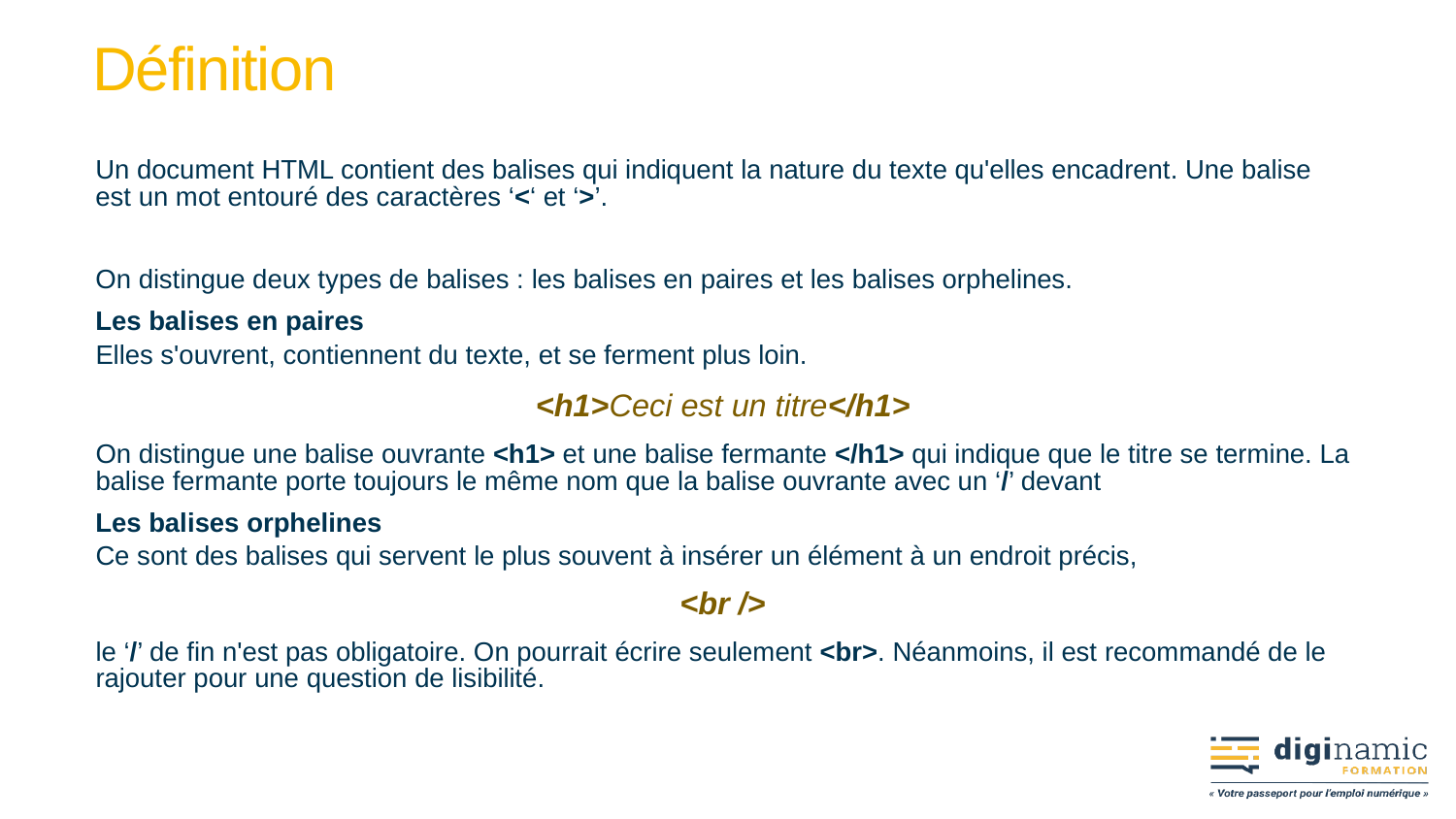

# Définition
Un document HTML contient des balises qui indiquent la nature du texte qu'elles encadrent. Une balise est un mot entouré des caractères ‘<‘ et ‘>’.

On distingue deux types de balises : les balises en paires et les balises orphelines.
Les balises en paires
Elles s'ouvrent, contiennent du texte, et se ferment plus loin.
<h1>Ceci est un titre</h1>
On distingue une balise ouvrante <h1> et une balise fermante </h1> qui indique que le titre se termine. La balise fermante porte toujours le même nom que la balise ouvrante avec un ‘/’ devant
Les balises orphelines
Ce sont des balises qui servent le plus souvent à insérer un élément à un endroit précis,
<br />
le ‘/’ de fin n'est pas obligatoire. On pourrait écrire seulement <br>. Néanmoins, il est recommandé de le rajouter pour une question de lisibilité.